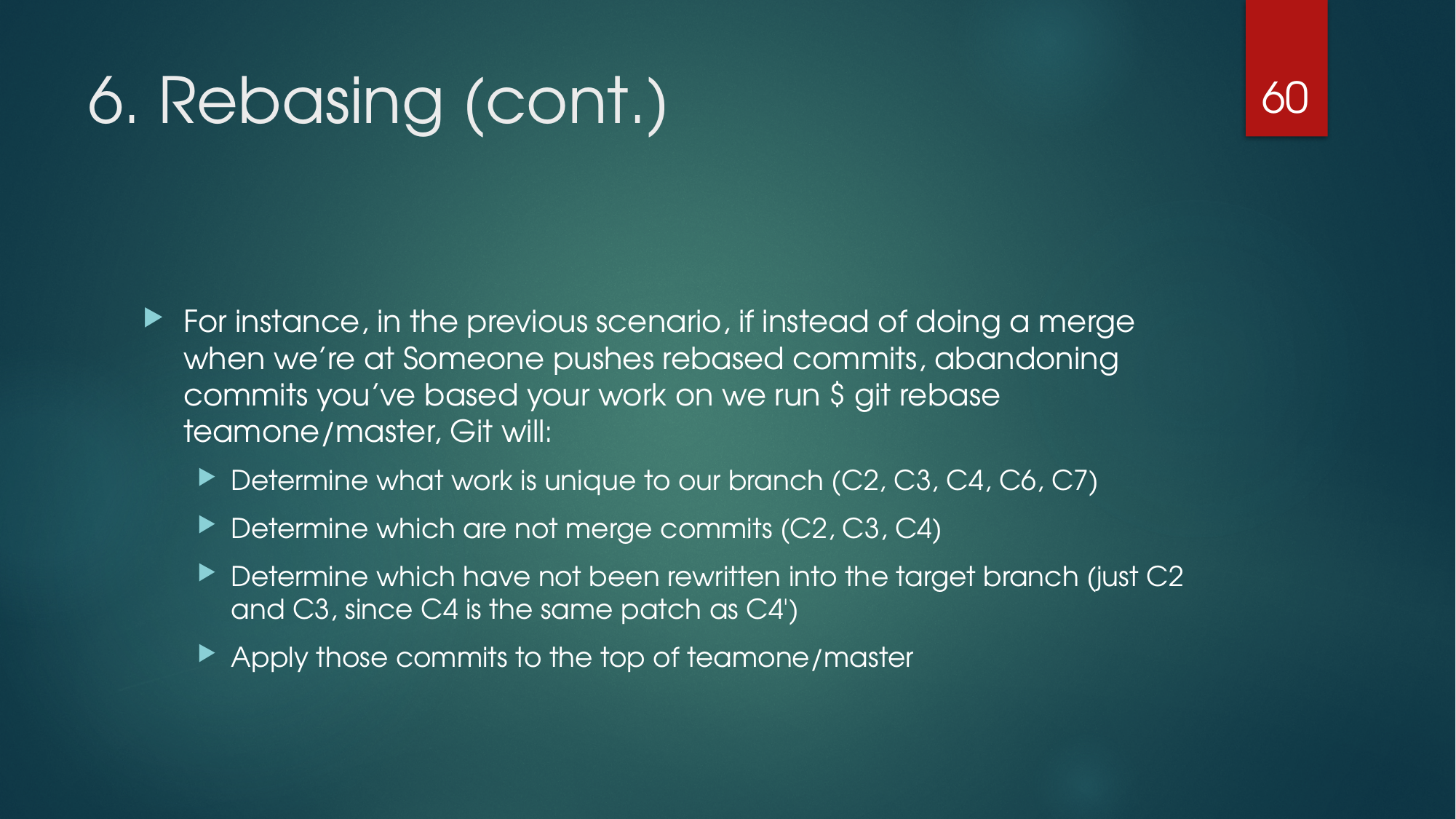

60
# 6. Rebasing (cont.)

For instance, in the previous scenario, if instead of doing a merge when we’re at Someone pushes rebased commits, abandoning commits you’ve based your work on we run $ git rebase teamone/master, Git will:
Determine what work is unique to our branch (C2, C3, C4, C6, C7)
Determine which are not merge commits (C2, C3, C4)
Determine which have not been rewritten into the target branch (just C2 and C3, since C4 is the same patch as C4')
Apply those commits to the top of teamone/master